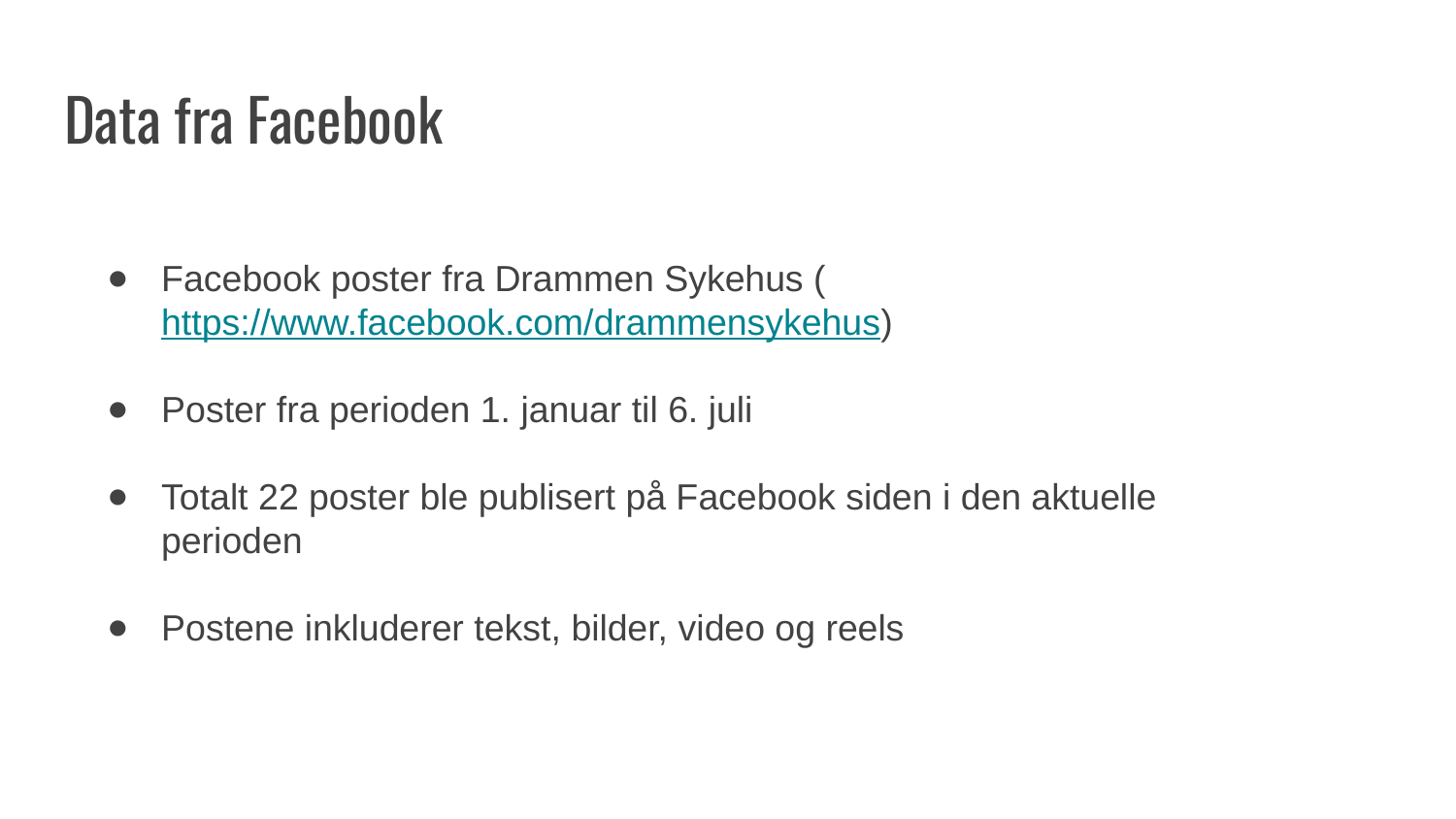

# Data fra Facebook
Facebook poster fra Drammen Sykehus (https://www.facebook.com/drammensykehus)

Poster fra perioden 1. januar til 6. juli

Totalt 22 poster ble publisert på Facebook siden i den aktuelle perioden

Postene inkluderer tekst, bilder, video og reels